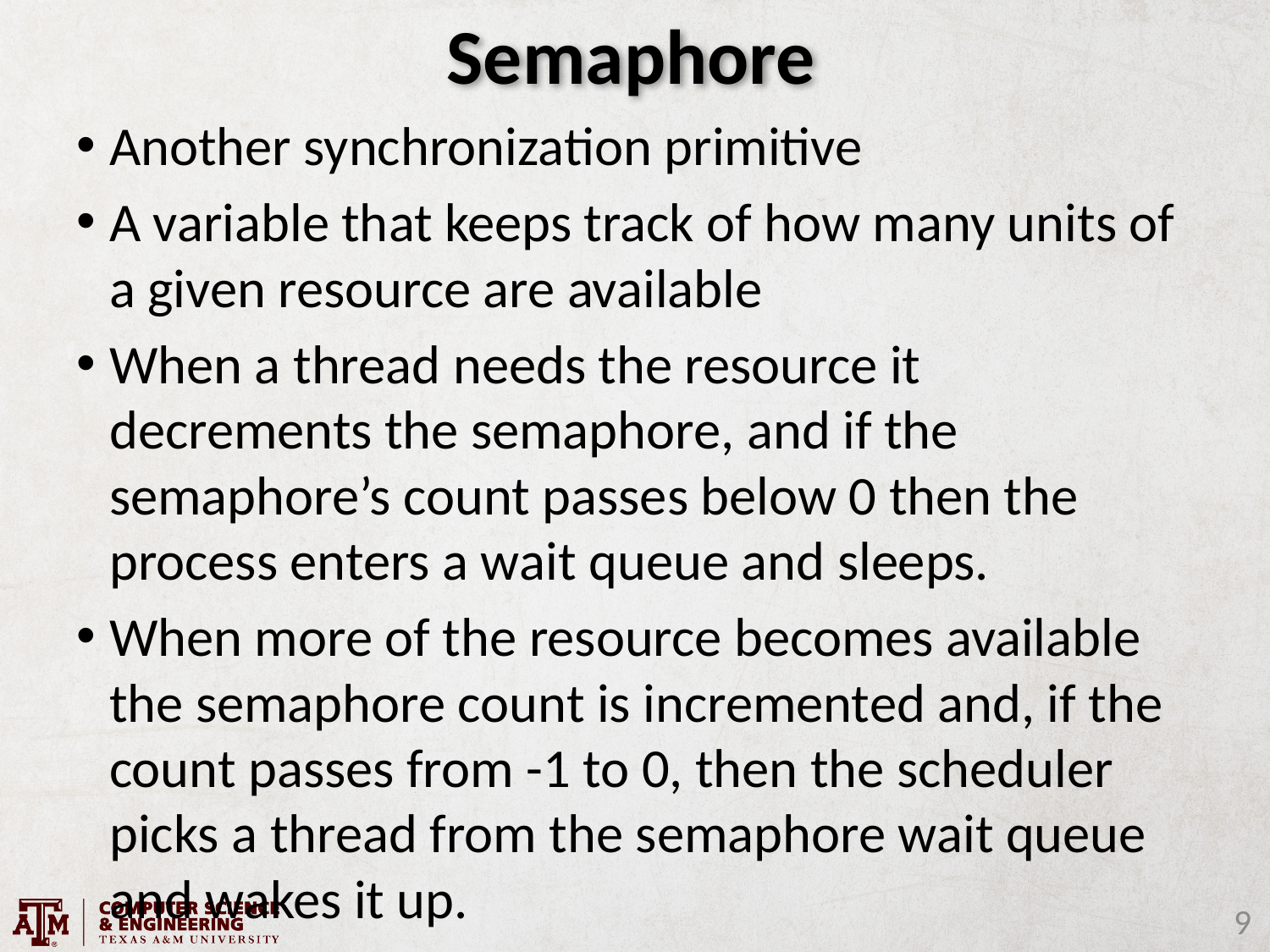

# Semaphore
Another synchronization primitive
A variable that keeps track of how many units of a given resource are available
When a thread needs the resource it decrements the semaphore, and if the semaphore’s count passes below 0 then the process enters a wait queue and sleeps.
When more of the resource becomes available the semaphore count is incremented and, if the count passes from -1 to 0, then the scheduler picks a thread from the semaphore wait queue and wakes it up.
9